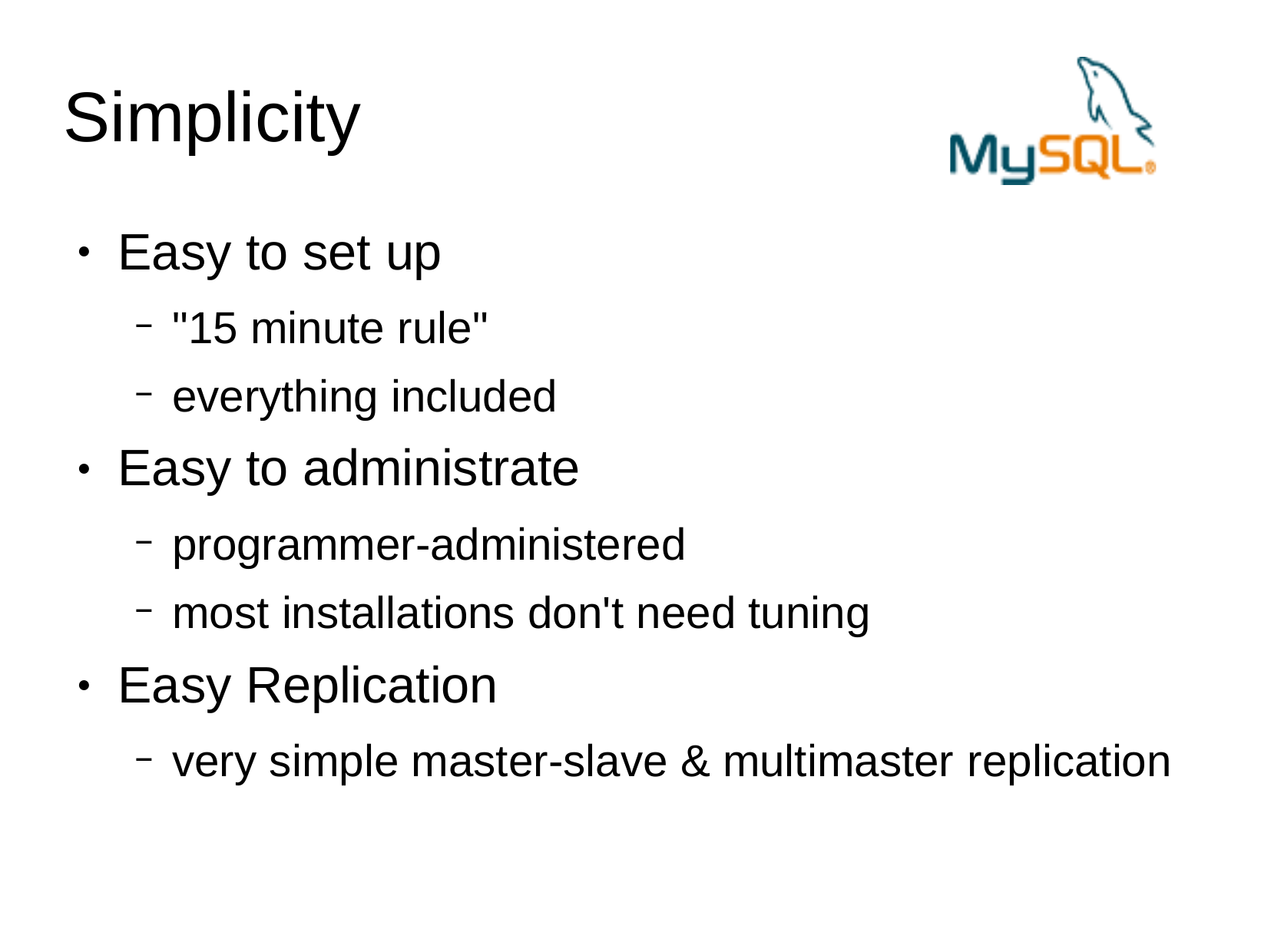

# Simplicity
Easy to set up
"15 minute rule"
everything included
Easy to administrate
programmer-administered
most installations don't need tuning
Easy Replication
very simple master-slave & multimaster replication
●
●
●